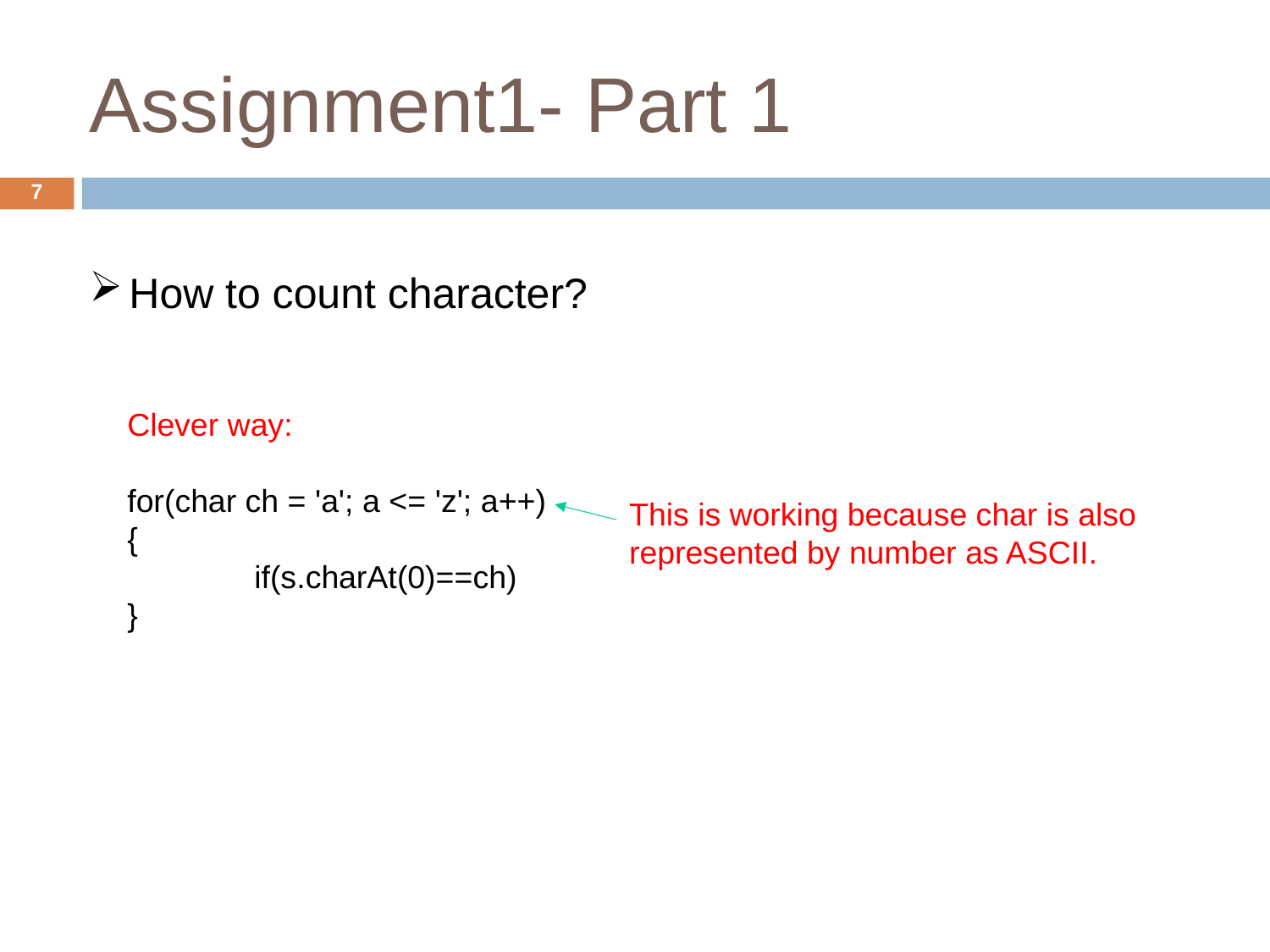

Assignment1- Part 1
7
How to count character?
Clever way:

for(char ch = 'a'; a <= 'z'; a++)
{
	if(s.charAt(0)==ch)
}
This is working because char is also represented by number as ASCII.